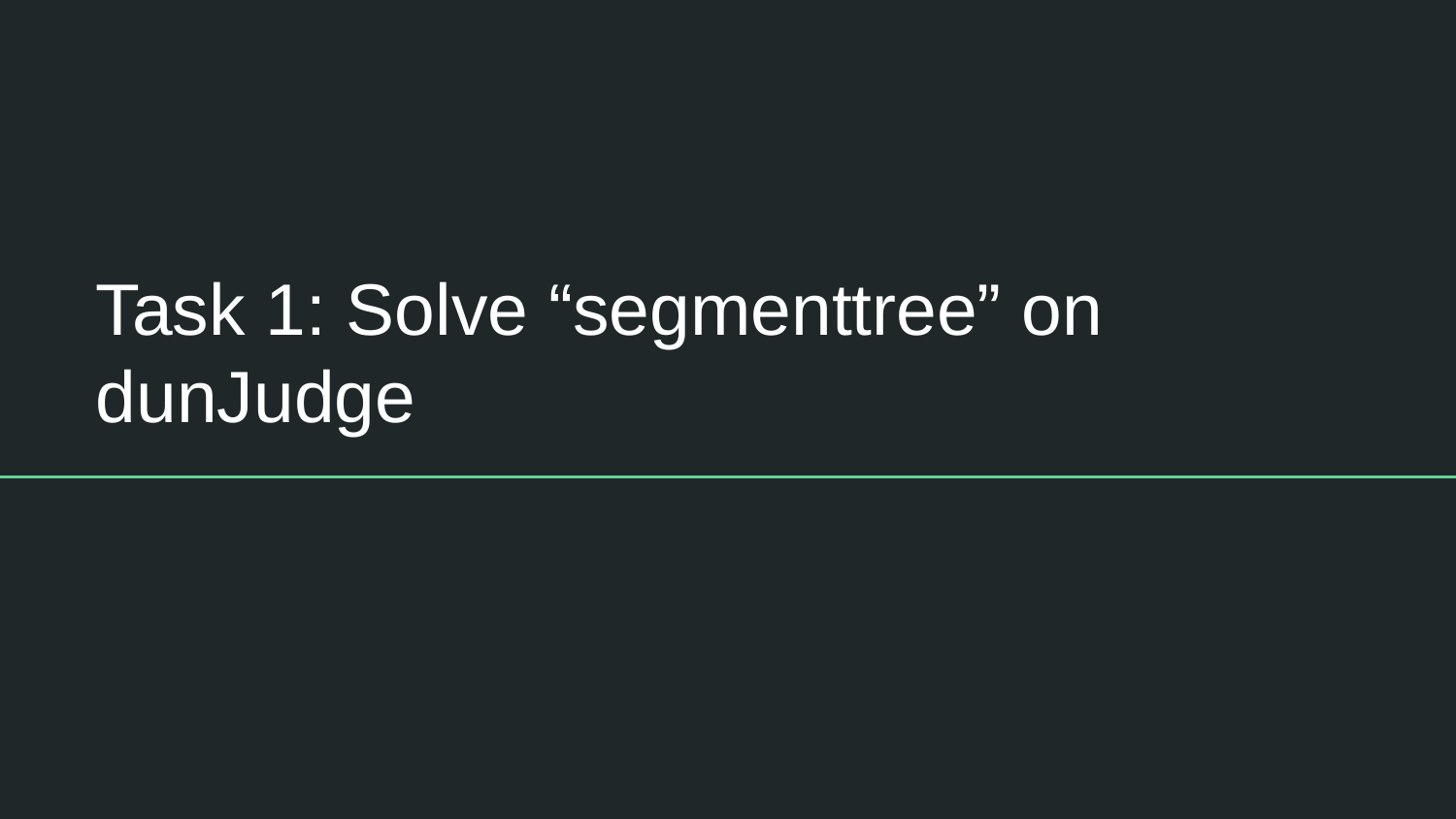

# Task 1: Solve “segmenttree” on dunJudge